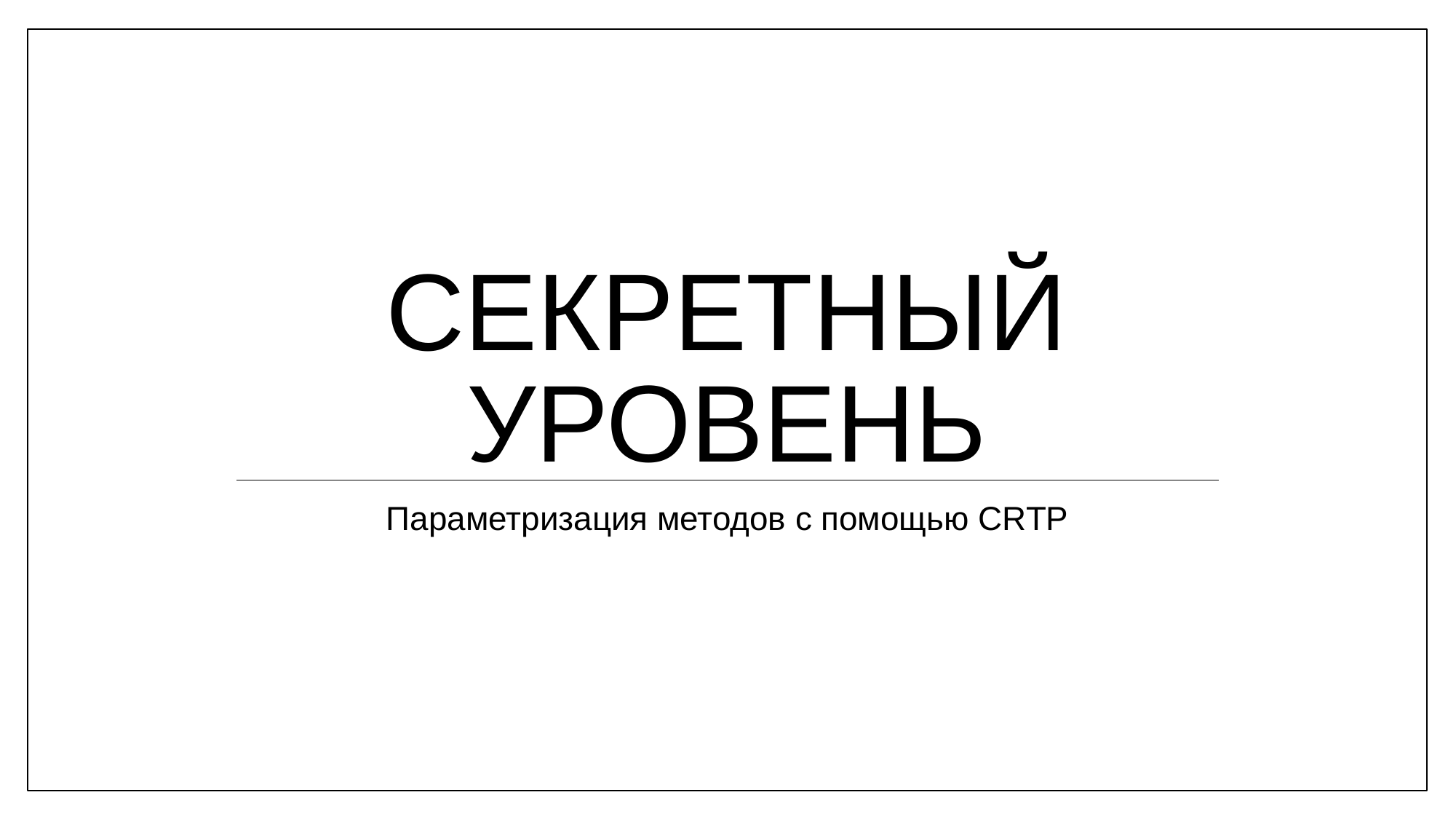

# секретный уровень
Параметризация методов с помощью CRTP